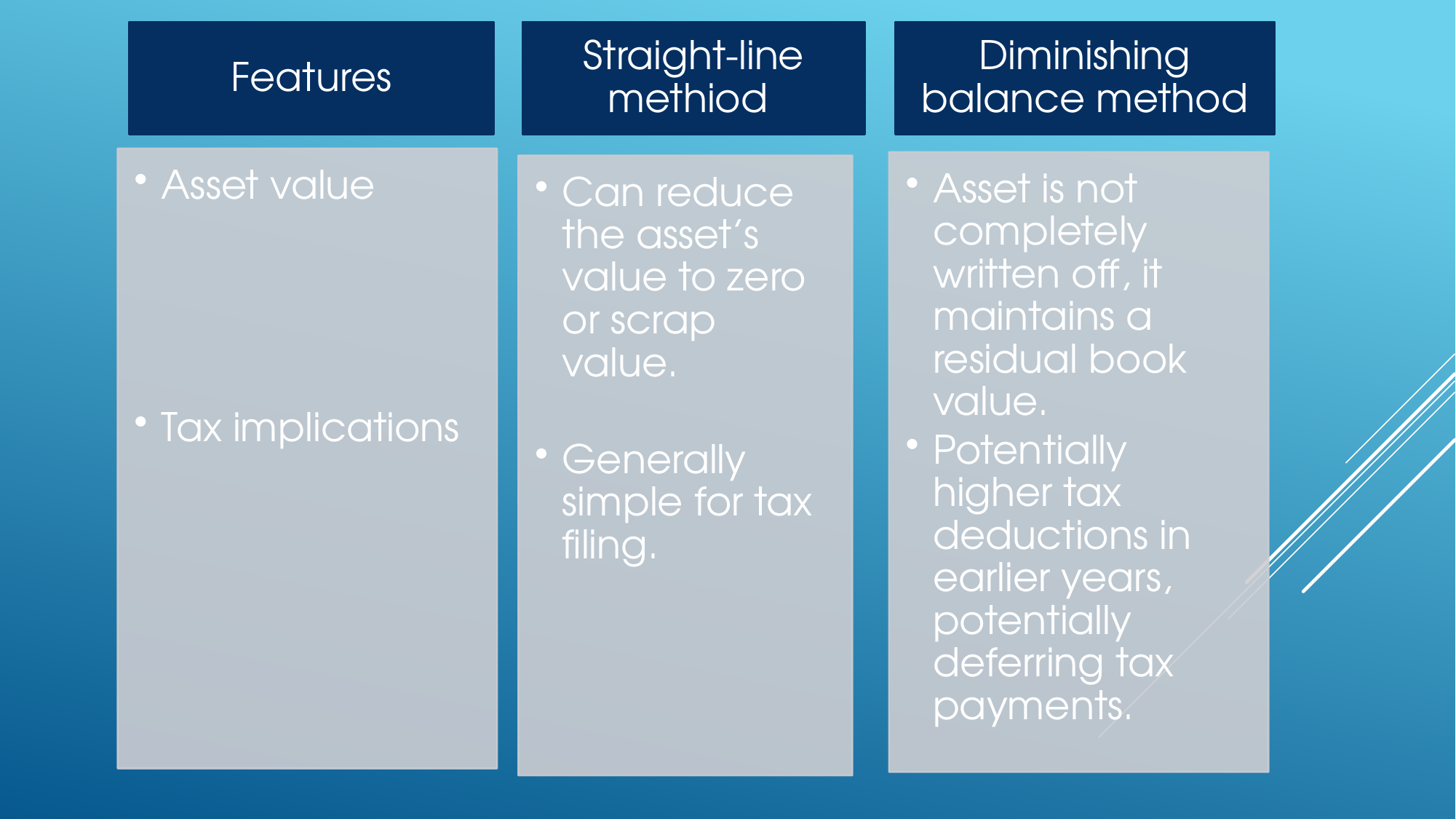

Features
Asset value

Tax implications
Straight-line methiod
Can reduce the asset’s value to zero or scrap value.

Generally simple for tax filing.
Diminishing balance method
Asset is not completely written off, it maintains a residual book value.
Potentially higher tax deductions in earlier years, potentially deferring tax payments.